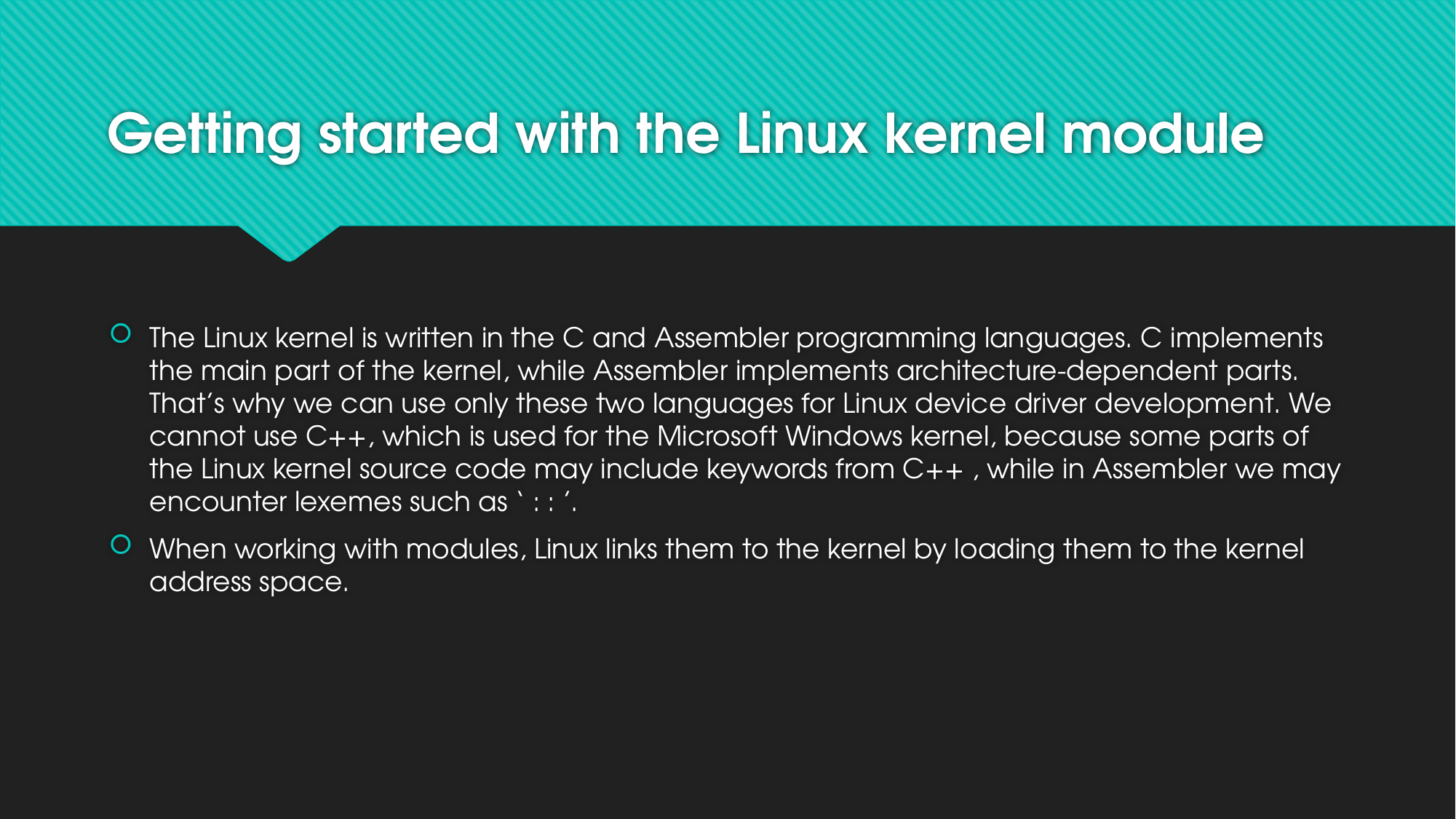

# Getting started with the Linux kernel module
The Linux kernel is written in the C and Assembler programming languages. C implements the main part of the kernel, while Assembler implements architecture-dependent parts. That’s why we can use only these two languages for Linux device driver development. We cannot use C++, which is used for the Microsoft Windows kernel, because some parts of the Linux kernel source code may include keywords from C++ , while in Assembler we may encounter lexemes such as ‘ : : ’.
When working with modules, Linux links them to the kernel by loading them to the kernel address space.